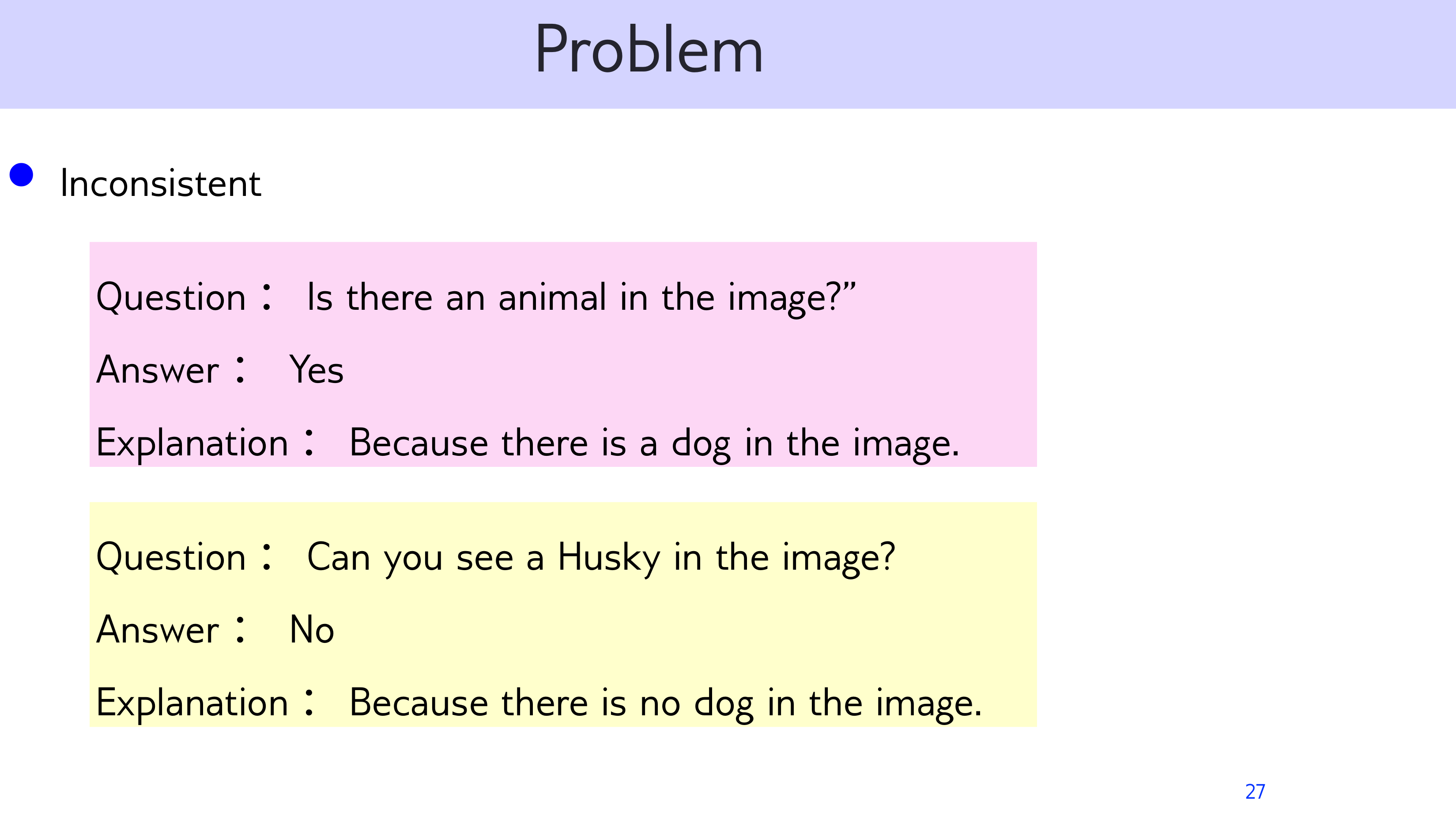

# Problem
Inconsistent
Question：Is there an animal in the image?”
Answer： Yes
Explanation：Because there is a dog in the image.
Question：Can you see a Husky in the image?
Answer： No
Explanation：Because there is no dog in the image.
27